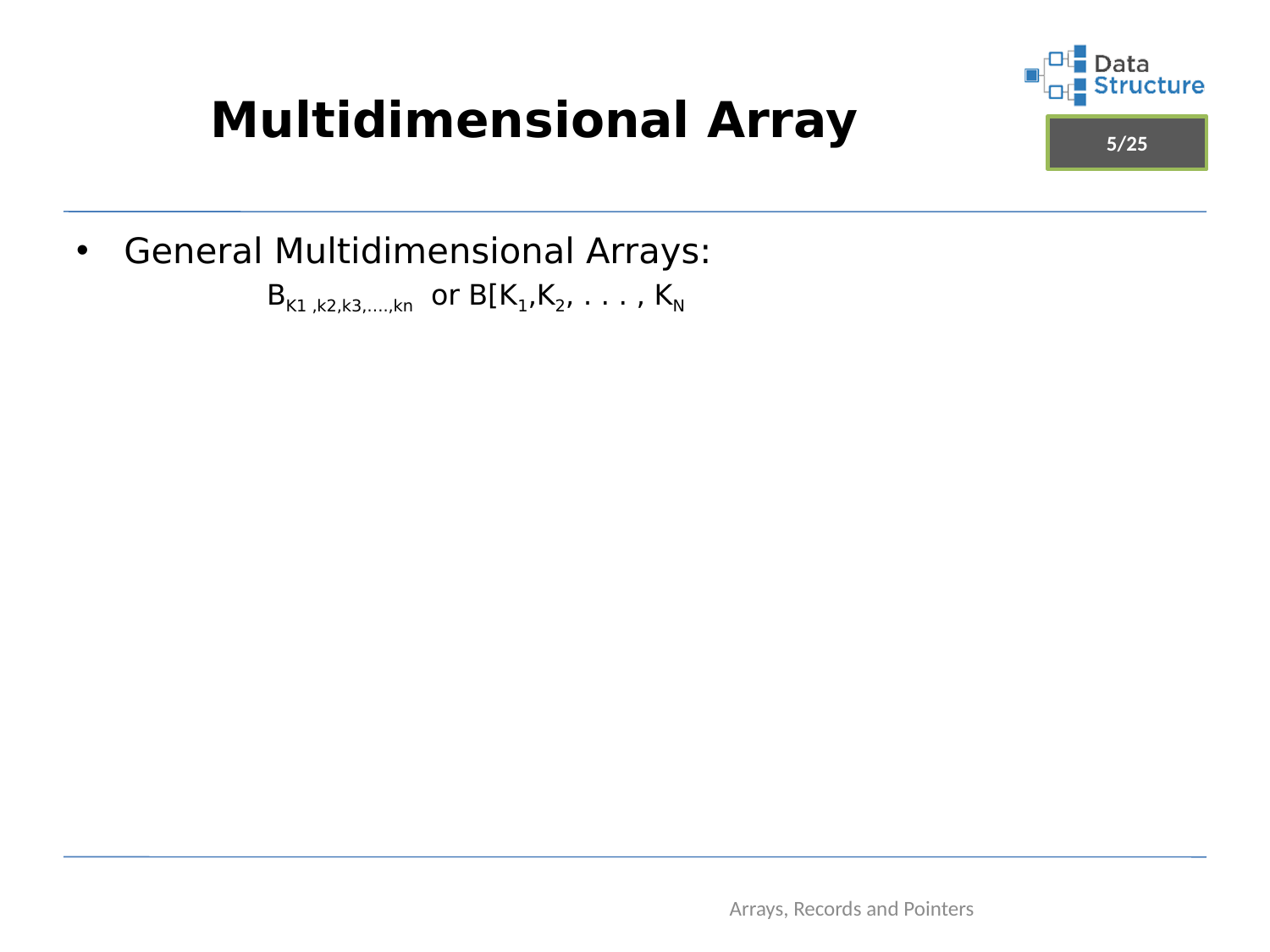

# Multidimensional Array
General Multidimensional Arrays:
BK1 ,k2,k3,….,kn  or B[K1,K2, . . . , KN

Arrays, Records and Pointers